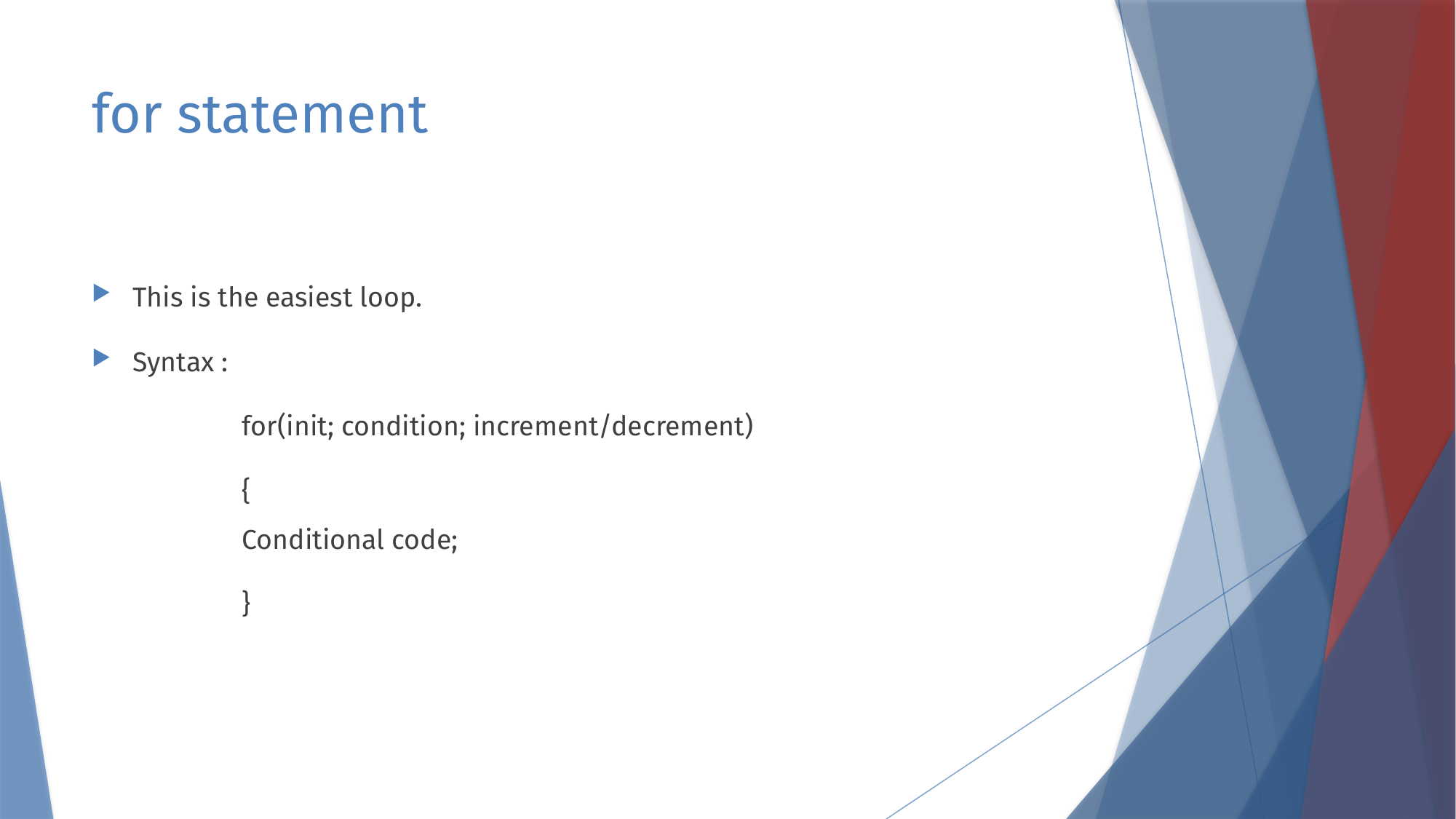

# for statement
This is the easiest loop.
Syntax :
for(init; condition; increment/decrement)
{
Conditional code;
}